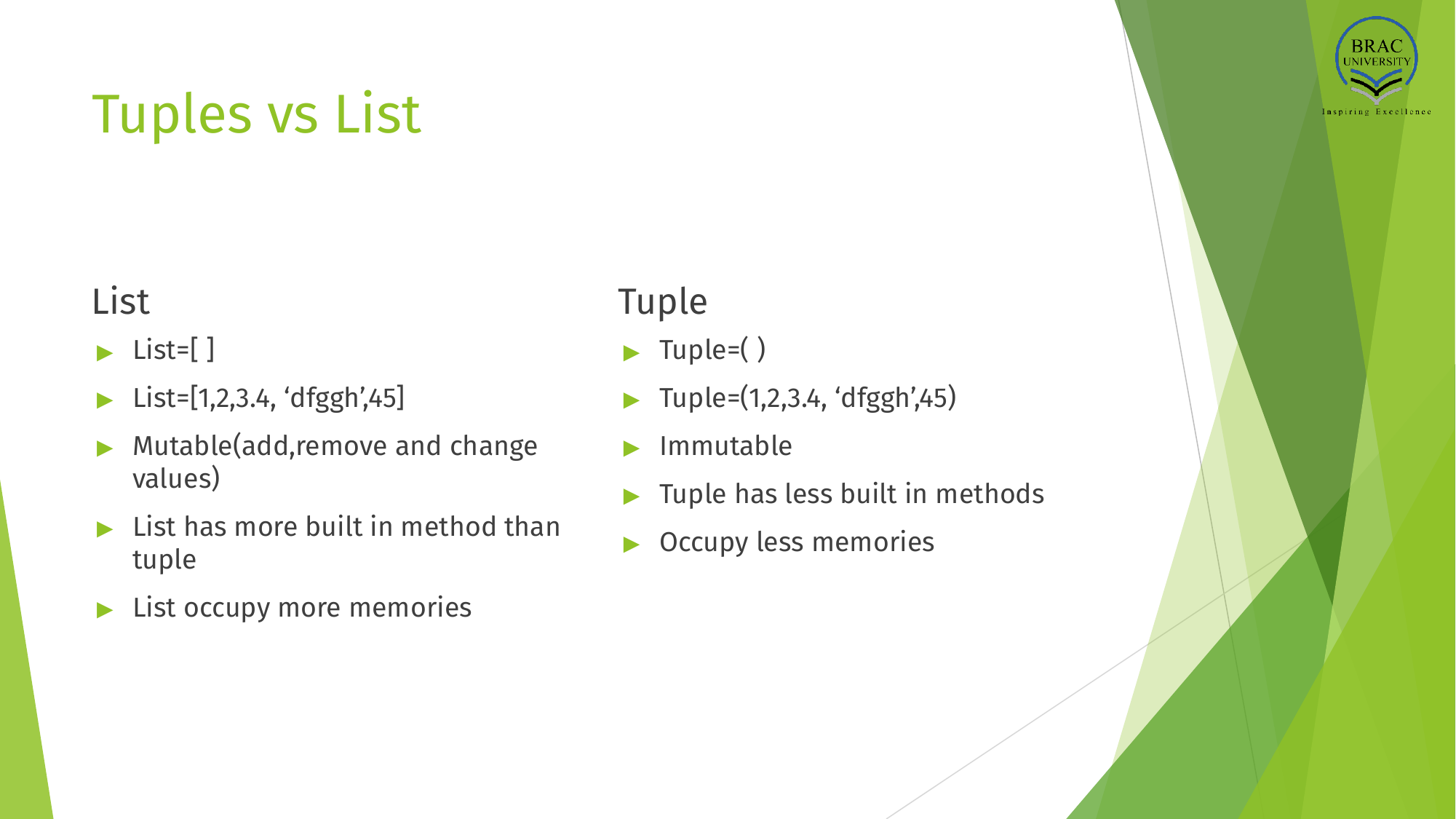

# Tuples vs List
List
Tuple
List=[ ]
List=[1,2,3.4, ‘dfggh’,45]
Mutable(add,remove and change values)
List has more built in method than tuple
List occupy more memories
Tuple=( )
Tuple=(1,2,3.4, ‘dfggh’,45)
Immutable
Tuple has less built in methods
Occupy less memories